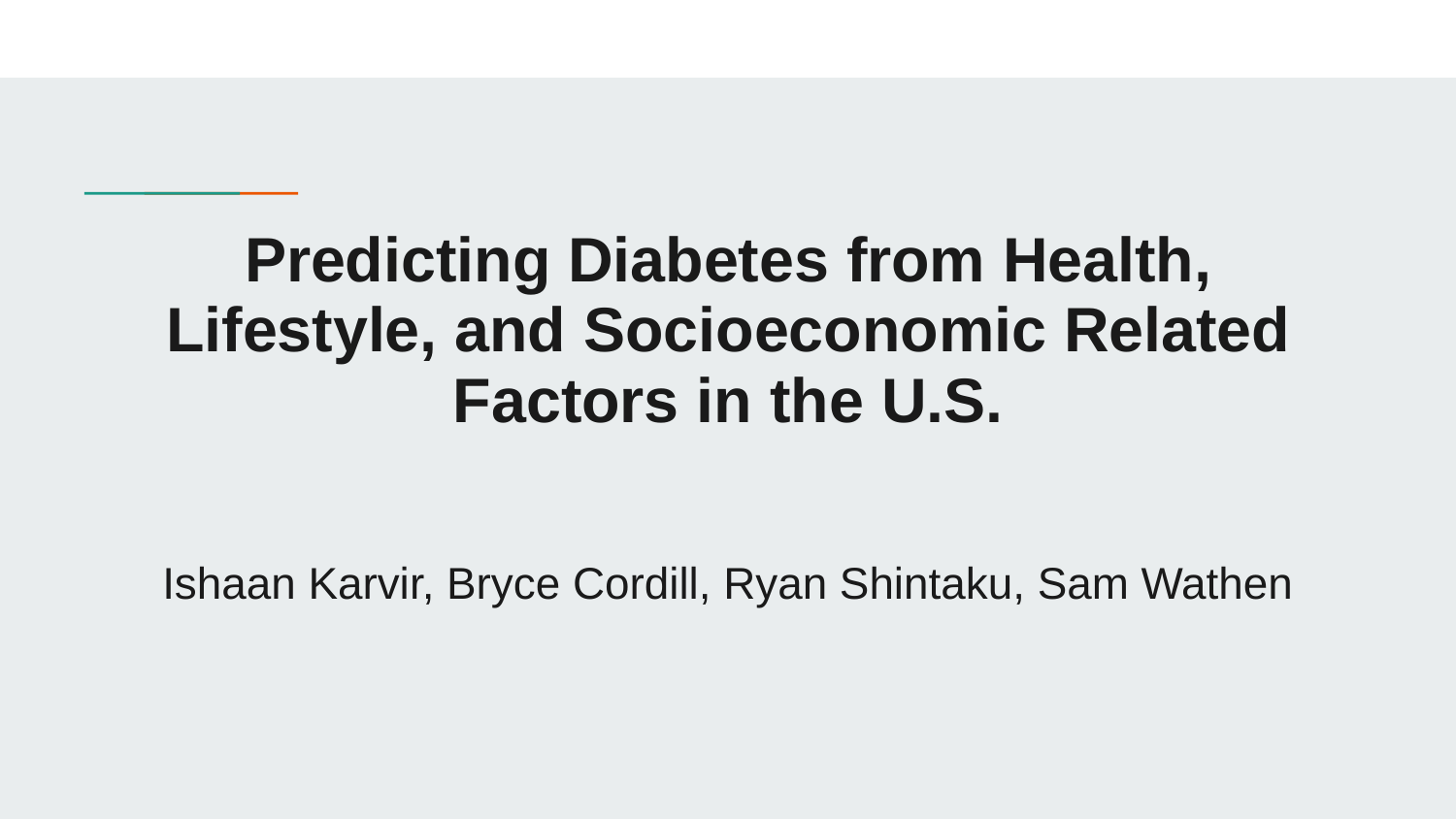

# Predicting Diabetes from Health, Lifestyle, and Socioeconomic Related Factors in the U.S.
Ishaan Karvir, Bryce Cordill, Ryan Shintaku, Sam Wathen